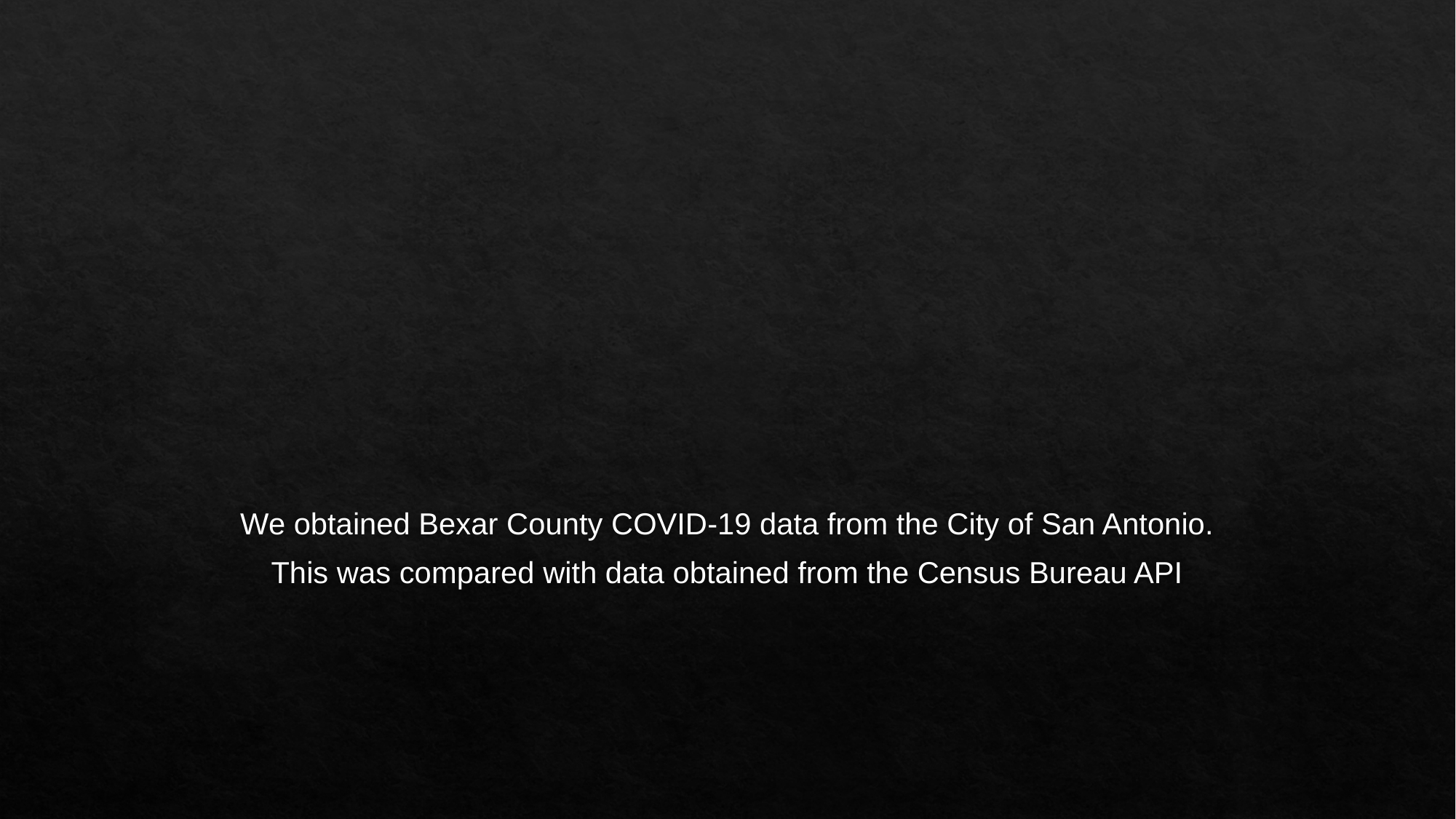

#

We obtained Bexar County COVID-19 data from the City of San Antonio.
This was compared with data obtained from the Census Bureau API